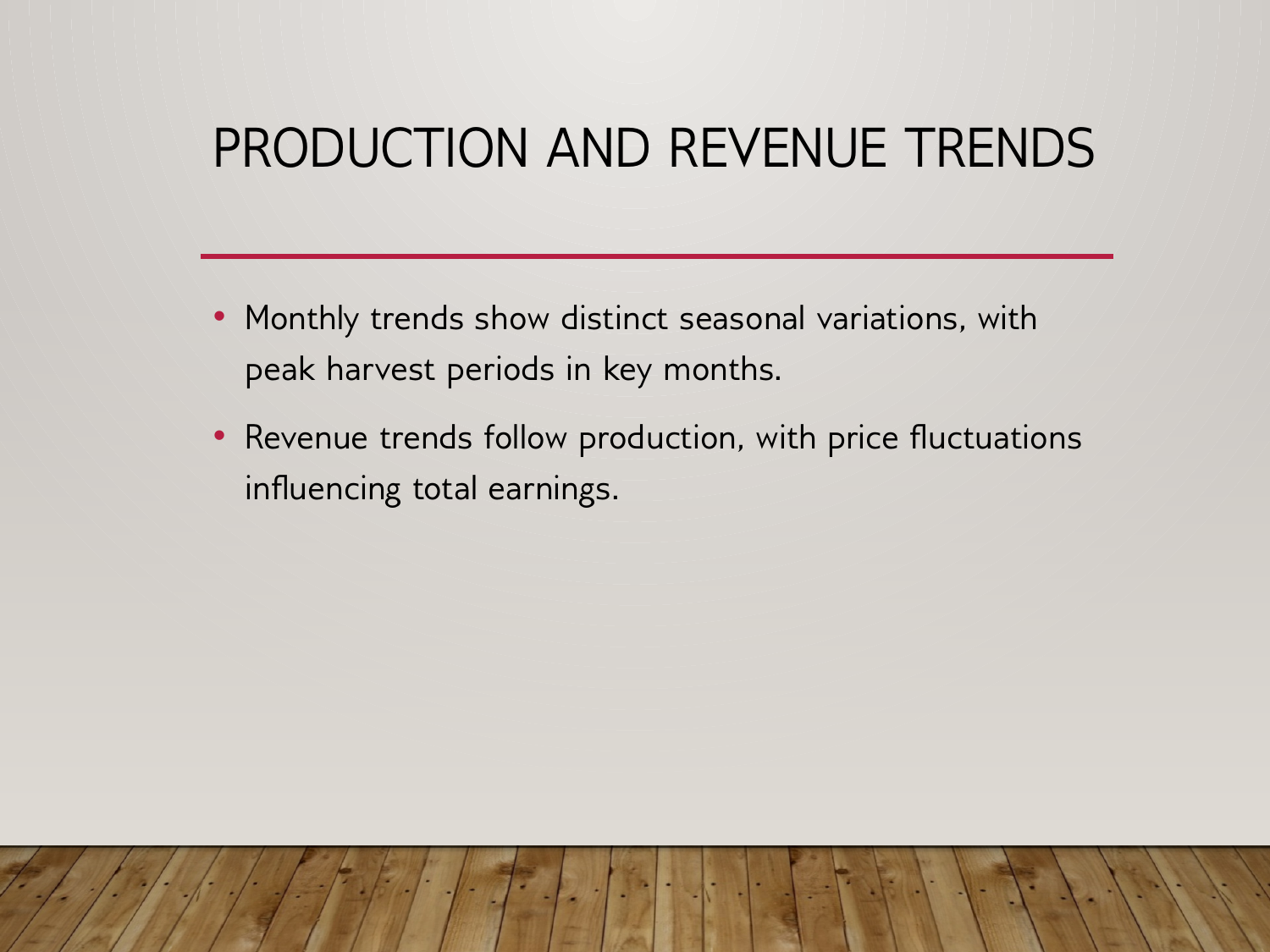

# Production and Revenue Trends
Monthly trends show distinct seasonal variations, with peak harvest periods in key months.
Revenue trends follow production, with price fluctuations influencing total earnings.